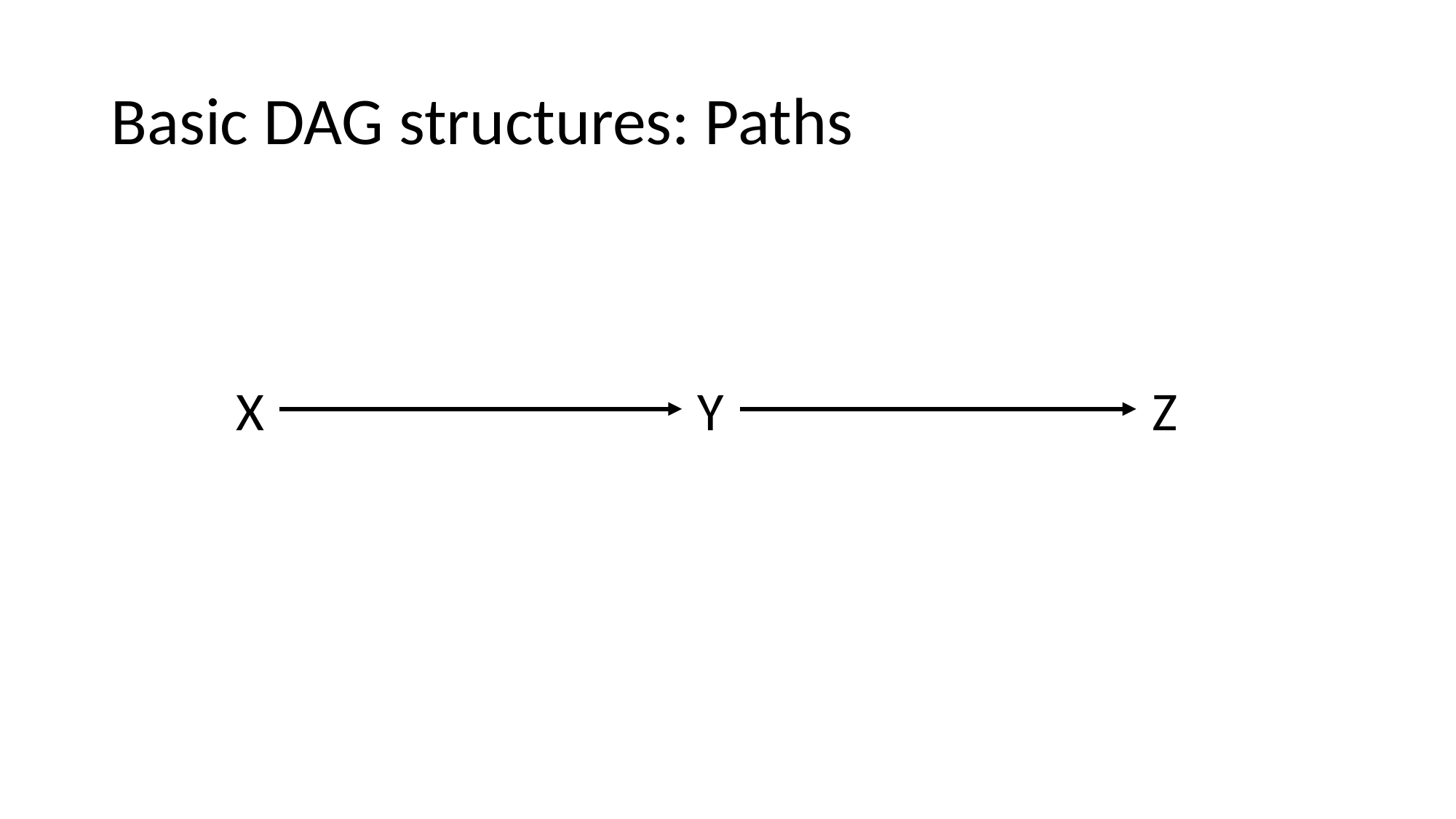

# Basic DAG structures: Paths
X
Y
Z